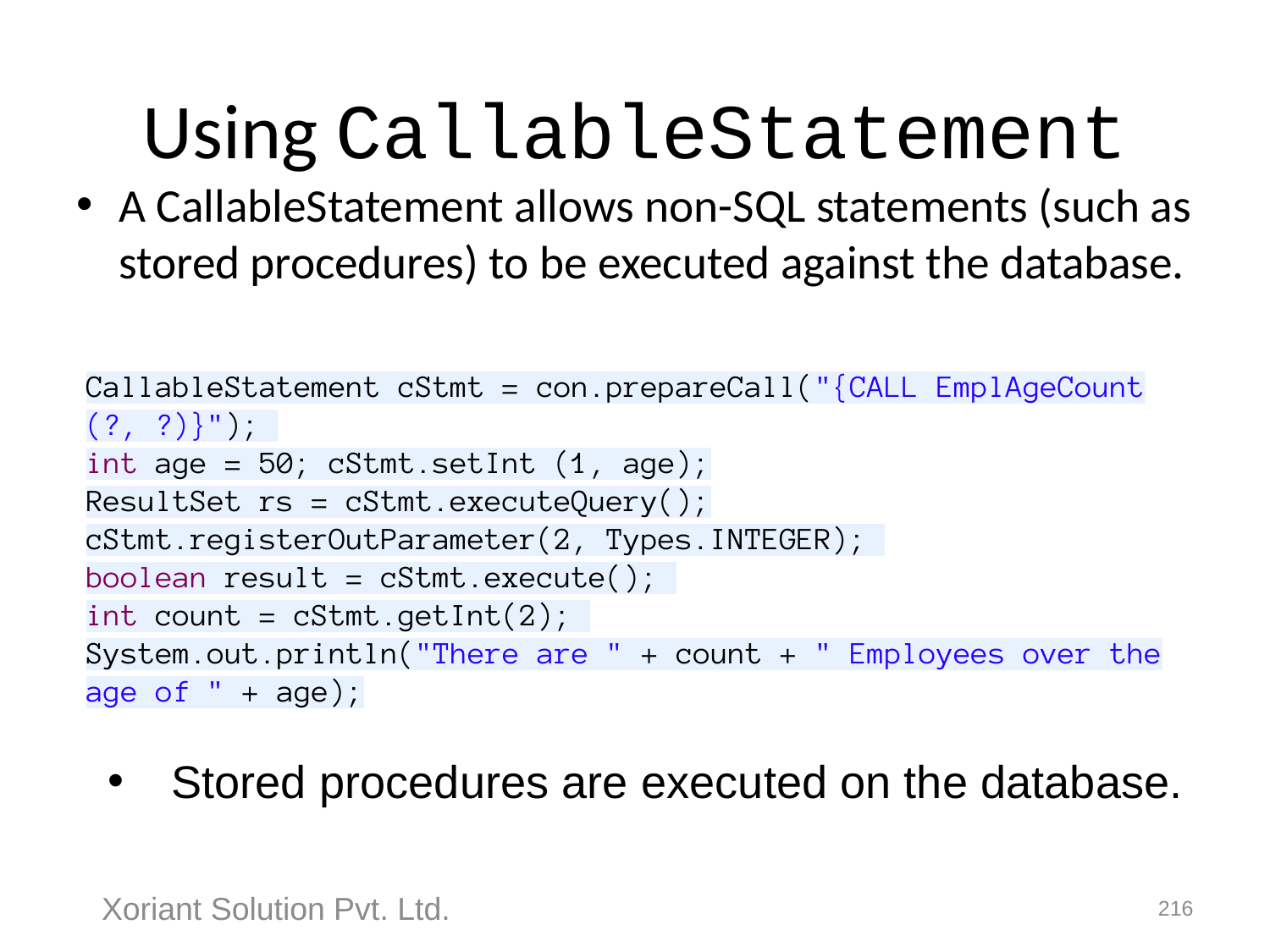

# Using CallableStatement
A CallableStatement allows non-SQL statements (such as stored procedures) to be executed against the database.
CallableStatement cStmt = con.prepareCall("{CALL EmplAgeCount (?, ?)}");
int age = 50; cStmt.setInt (1, age);
ResultSet rs = cStmt.executeQuery(); cStmt.registerOutParameter(2, Types.INTEGER);
boolean result = cStmt.execute();
int count = cStmt.getInt(2);
System.out.println("There are " + count + " Employees over the age of " + age);
Stored procedures are executed on the database.
Xoriant Solution Pvt. Ltd.
216